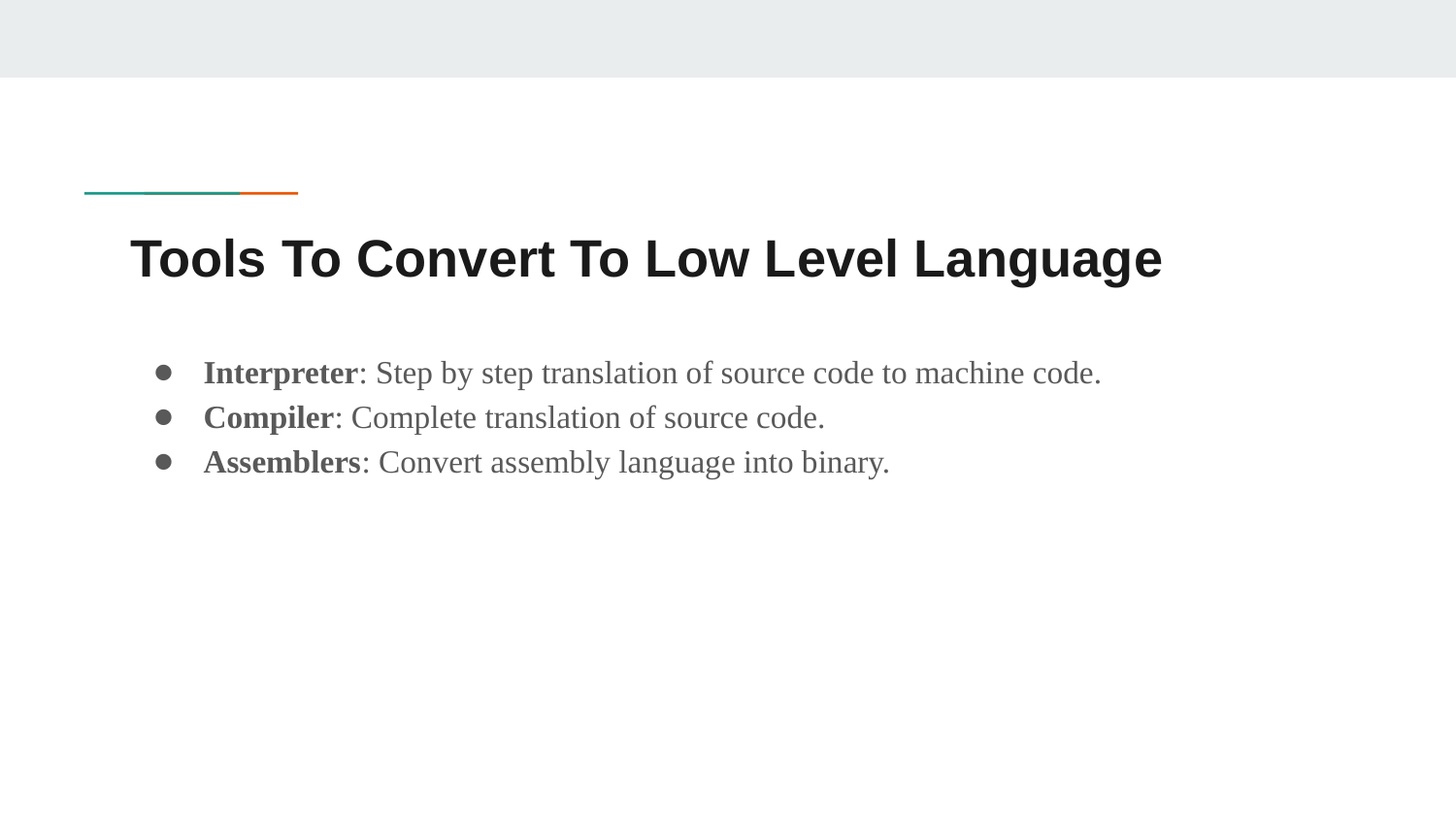

# Tools To Convert To Low Level Language
Interpreter: Step by step translation of source code to machine code.
Compiler: Complete translation of source code.
Assemblers: Convert assembly language into binary.